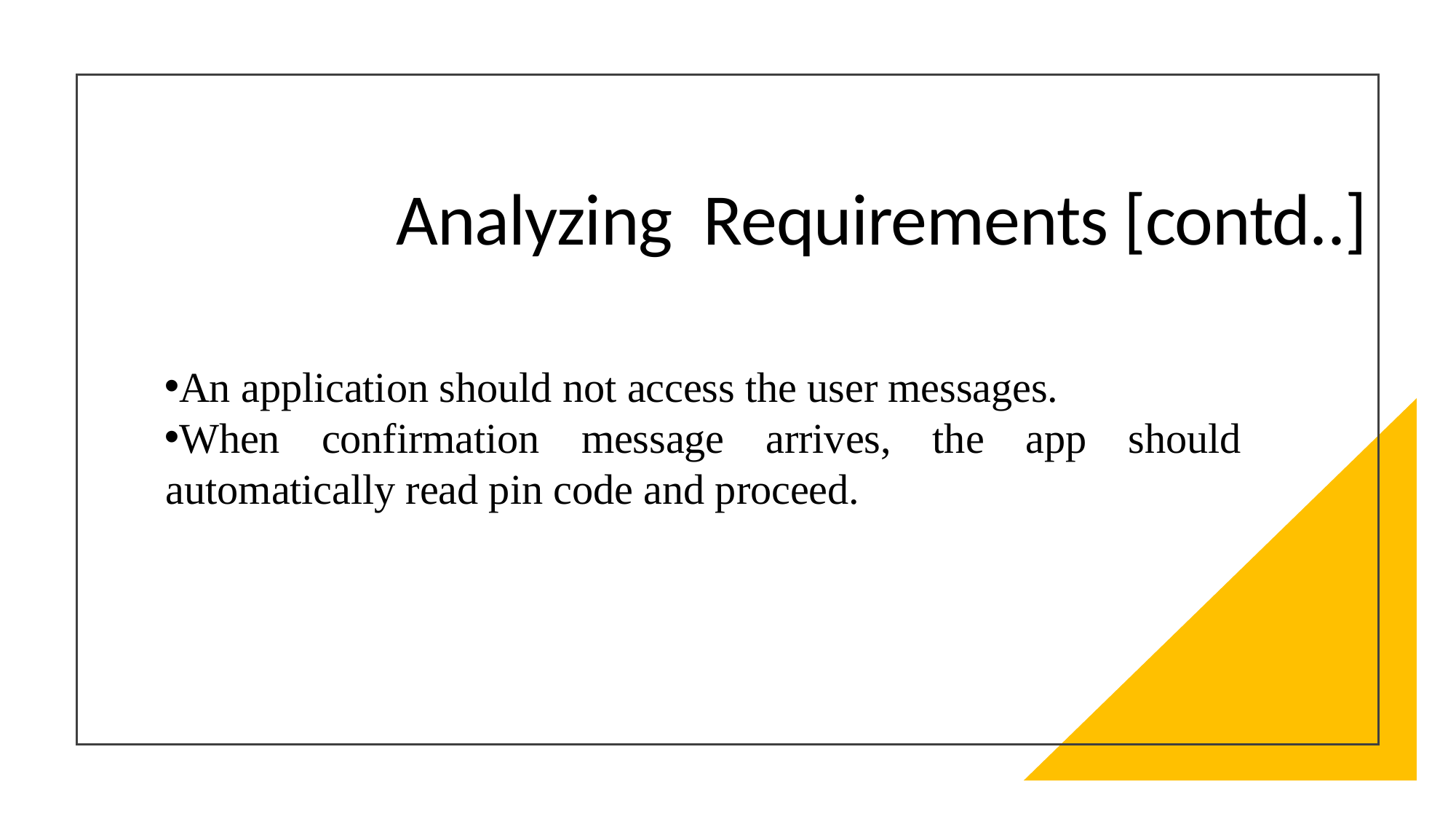

# Analyzing  Requirements [contd..]
An application should not access the user messages.
When confirmation message arrives, the app should automatically read pin code and proceed.